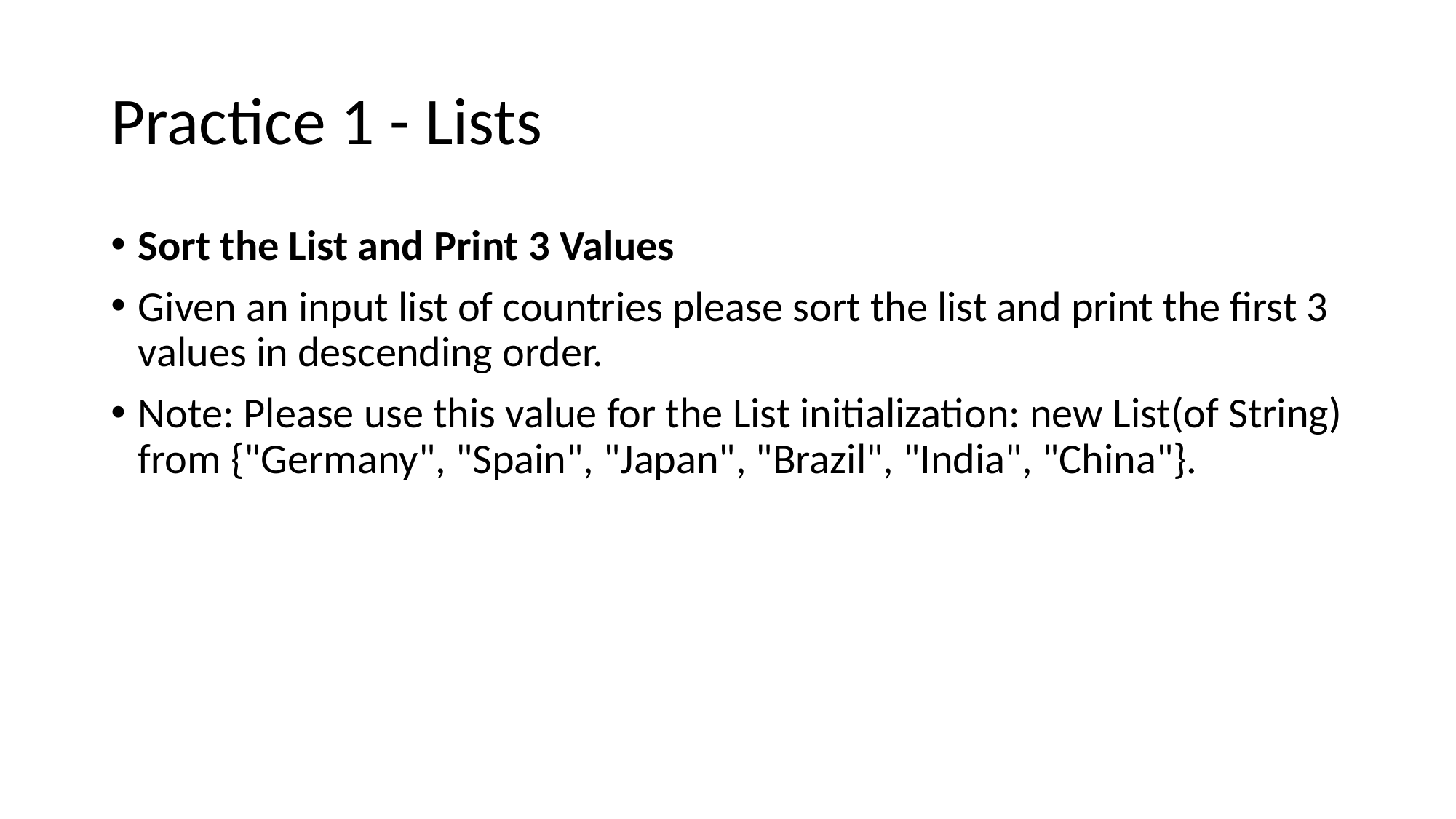

# Practice 1 - Lists
Sort the List and Print 3 Values
Given an input list of countries please sort the list and print the first 3 values in descending order.
Note: Please use this value for the List initialization: new List(of String) from {"Germany", "Spain", "Japan", "Brazil", "India", "China"}.